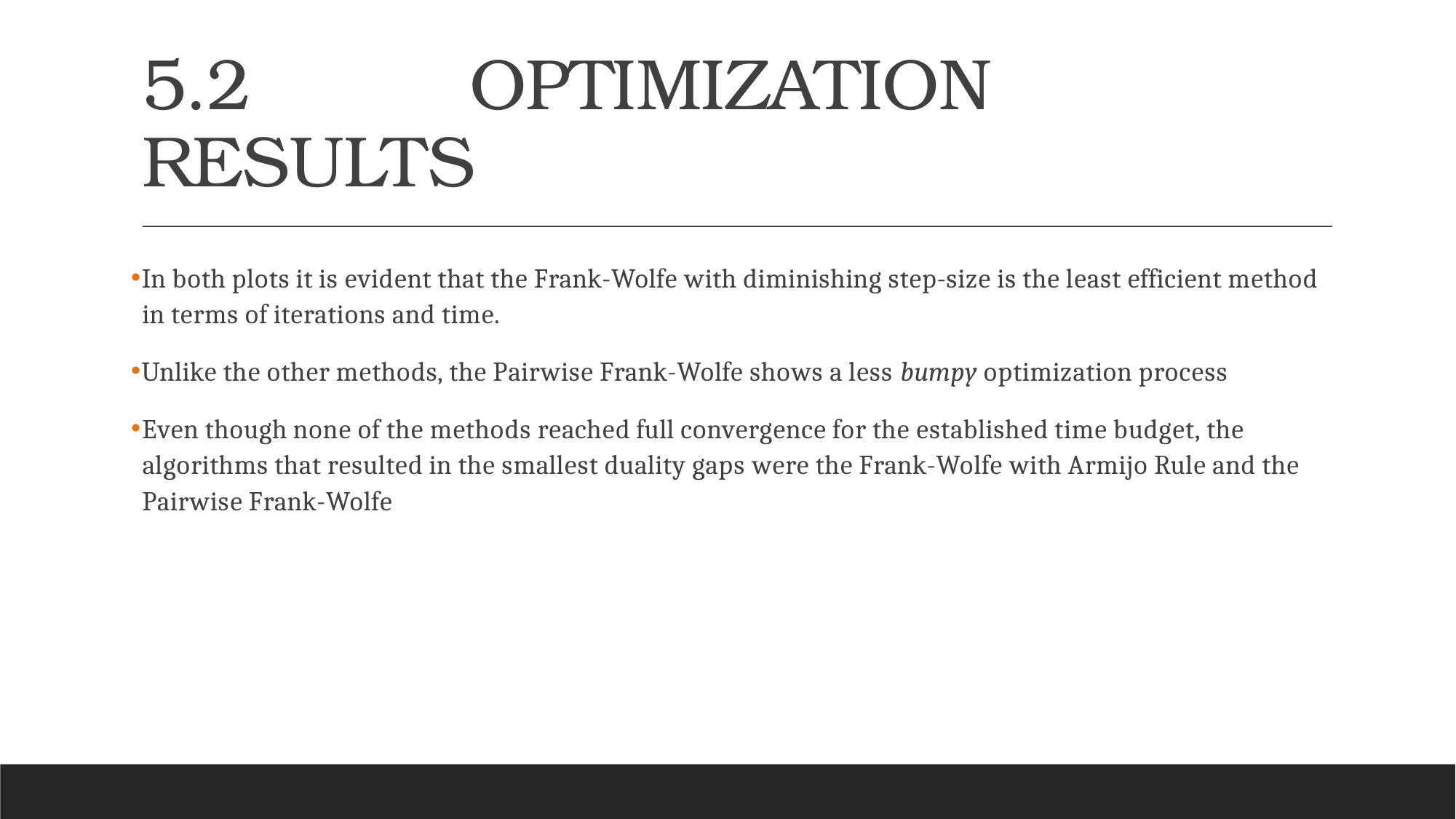

# 5.2		OPTIMIZATION RESULTS
In both plots it is evident that the Frank-Wolfe with diminishing step-size is the least efficient method in terms of iterations and time.
Unlike the other methods, the Pairwise Frank-Wolfe shows a less bumpy optimization process
Even though none of the methods reached full convergence for the established time budget, the algorithms that resulted in the smallest duality gaps were the Frank-Wolfe with Armijo Rule and the Pairwise Frank-Wolfe